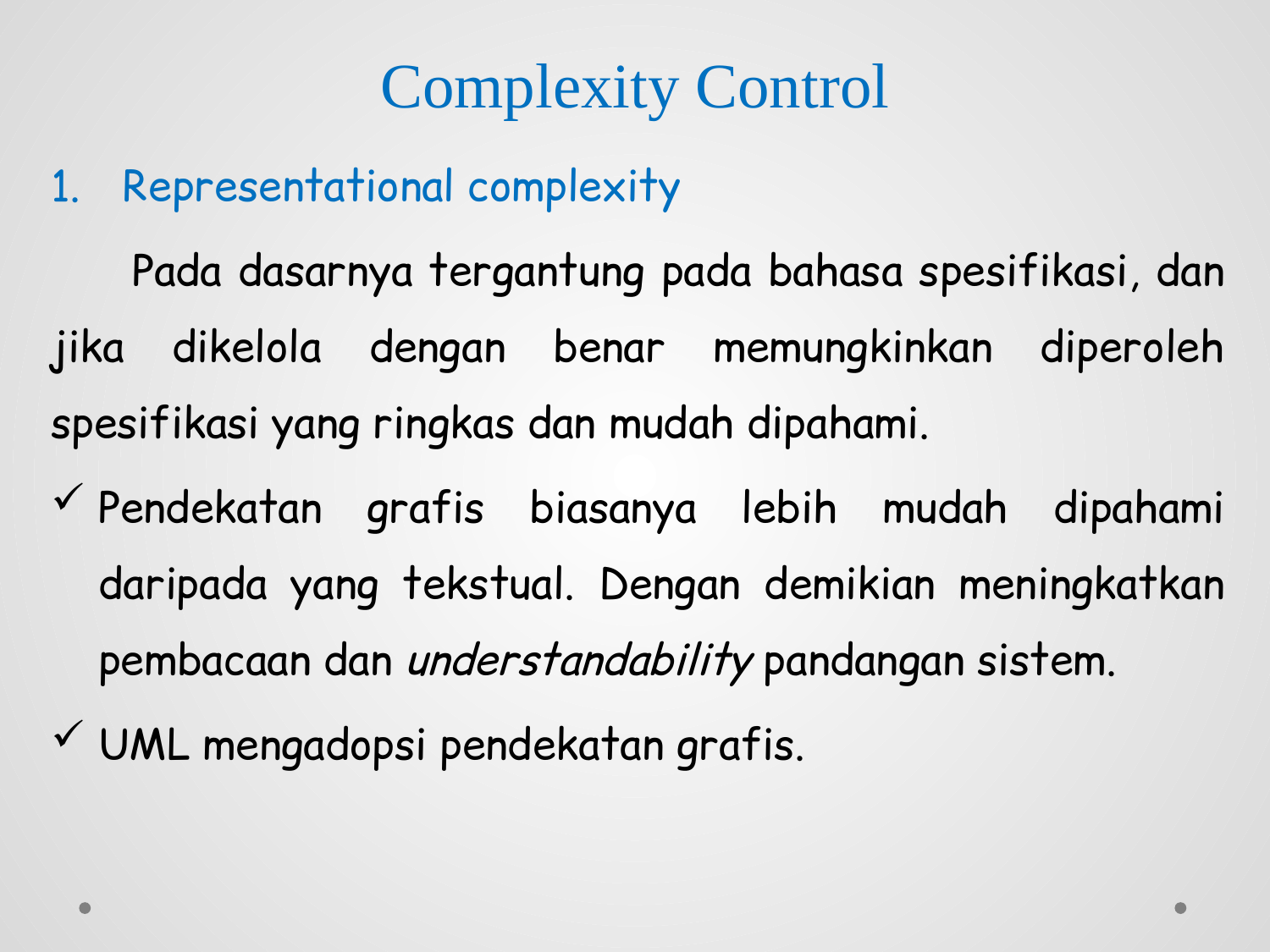

# Complexity Control
Representational complexity
     Pada dasarnya tergantung pada bahasa spesifikasi, dan jika dikelola dengan benar memungkinkan diperoleh spesifikasi yang ringkas dan mudah dipahami.
Pendekatan grafis biasanya lebih mudah dipahami daripada yang tekstual. Dengan demikian meningkatkan pembacaan dan understandability pandangan sistem.
UML mengadopsi pendekatan grafis.